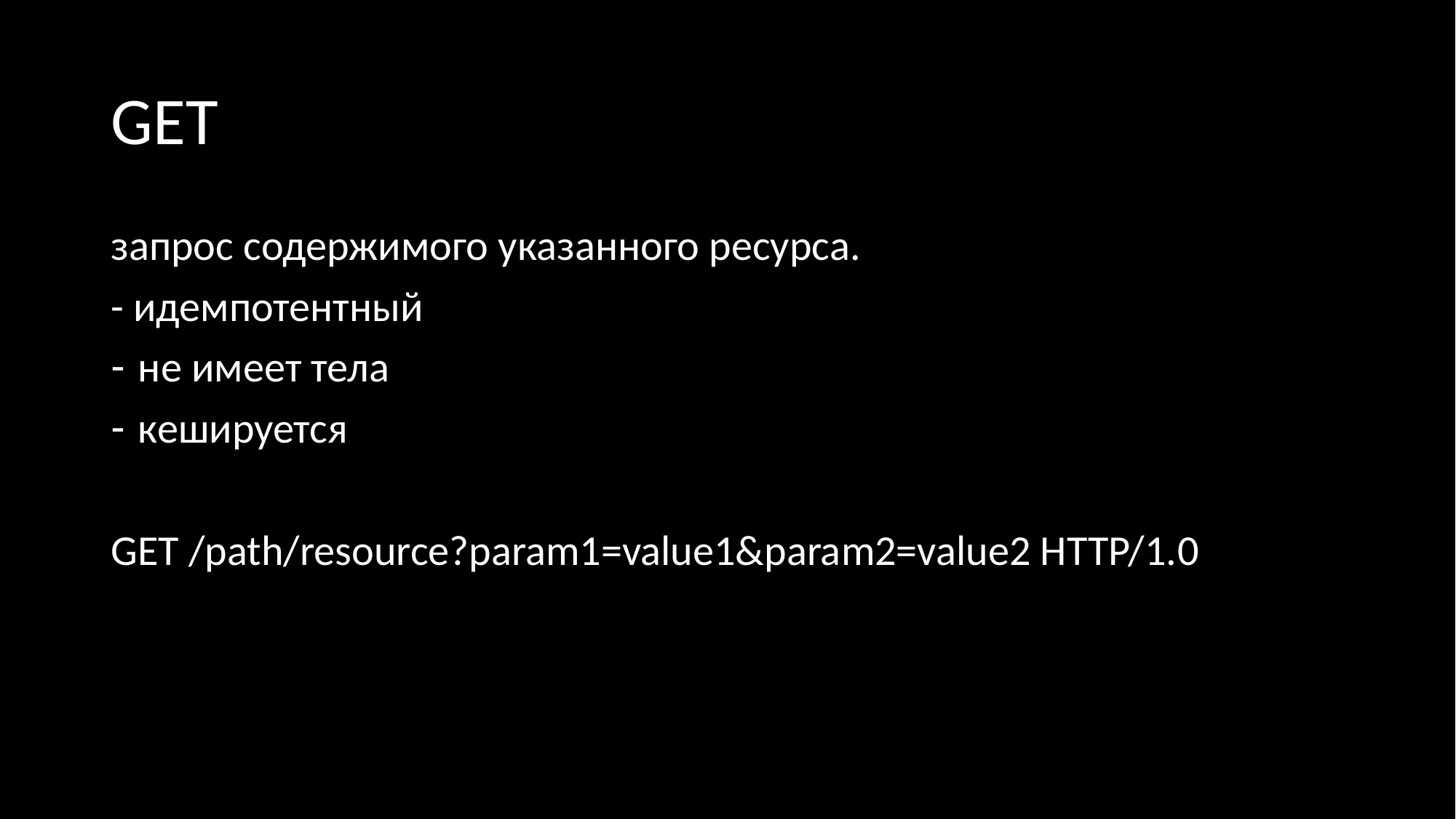

# GET
запрос содержимого указанного ресурса.
- идемпотентный
не имеет тела
кешируется

GET /path/resource?param1=value1&param2=value2 HTTP/1.0